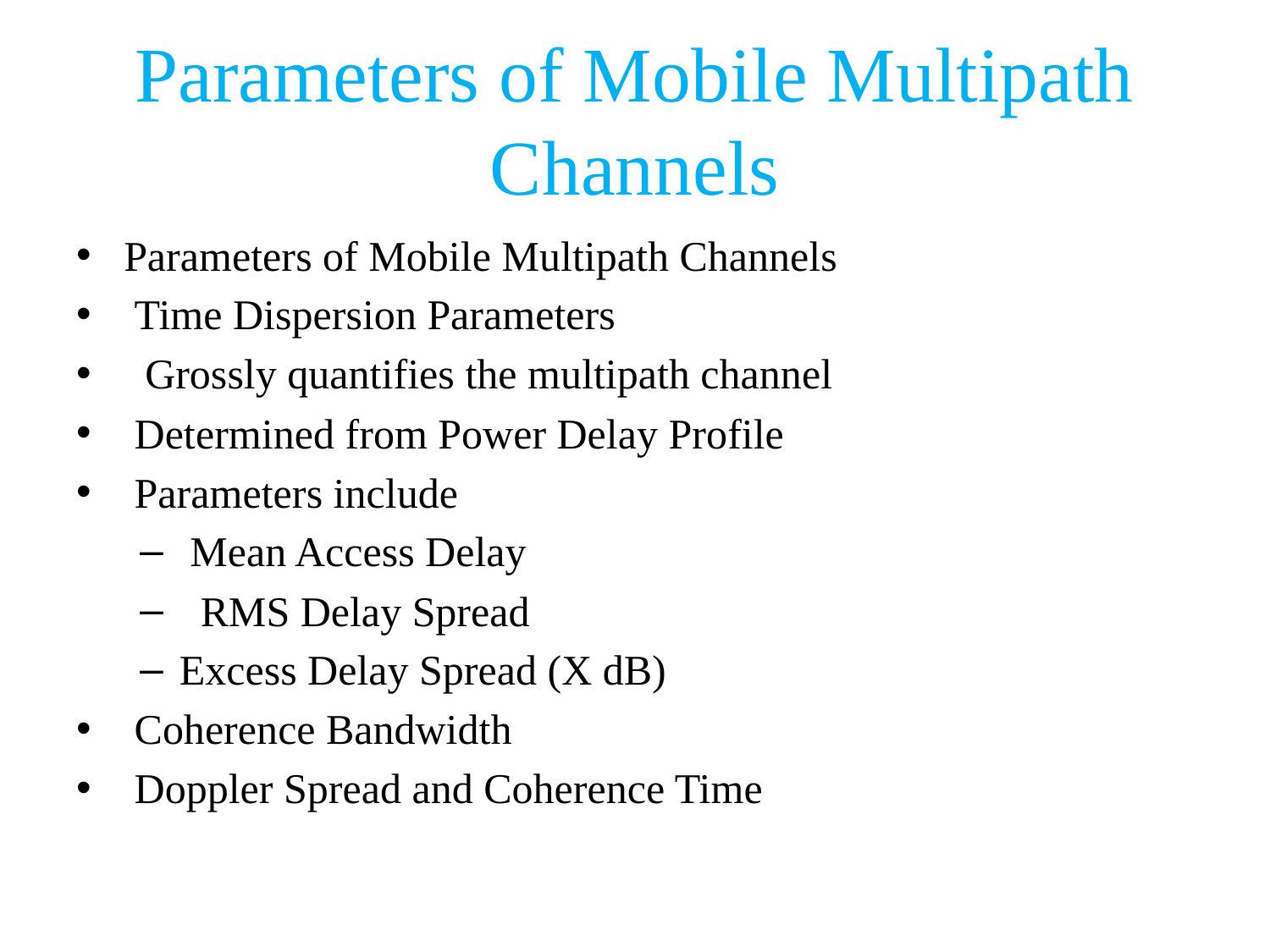

# Parameters of Mobile Multipath Channels
Parameters of Mobile Multipath Channels
 Time Dispersion Parameters
  Grossly quantifies the multipath channel
 Determined from Power Delay Profile
 Parameters include
 Mean Access Delay
  RMS Delay Spread
Excess Delay Spread (X dB)
 Coherence Bandwidth
 Doppler Spread and Coherence Time